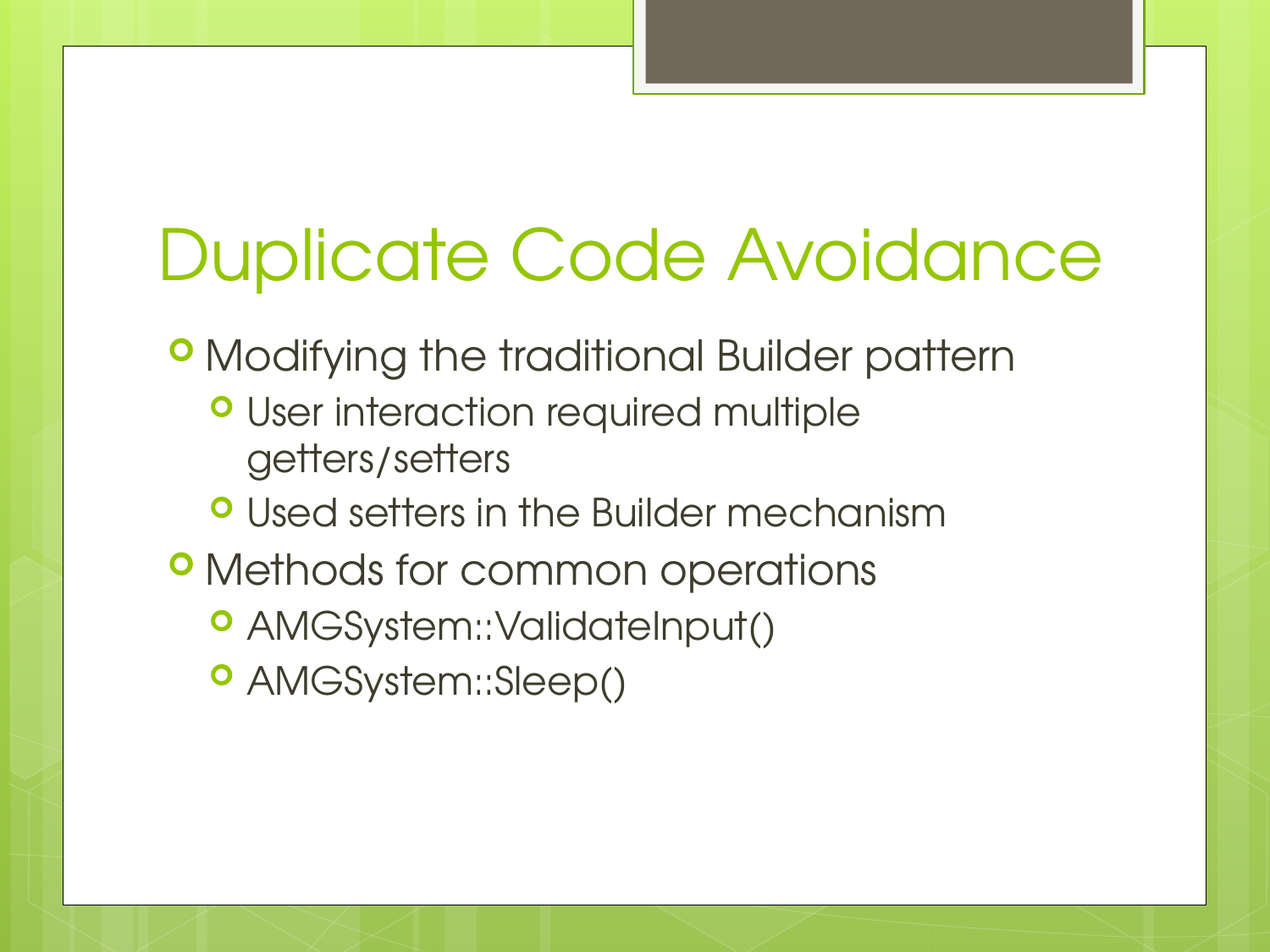

# Duplicate Code Avoidance
Modifying the traditional Builder pattern
User interaction required multiple getters/setters
Used setters in the Builder mechanism
Methods for common operations
AMGSystem::ValidateInput()
AMGSystem::Sleep()